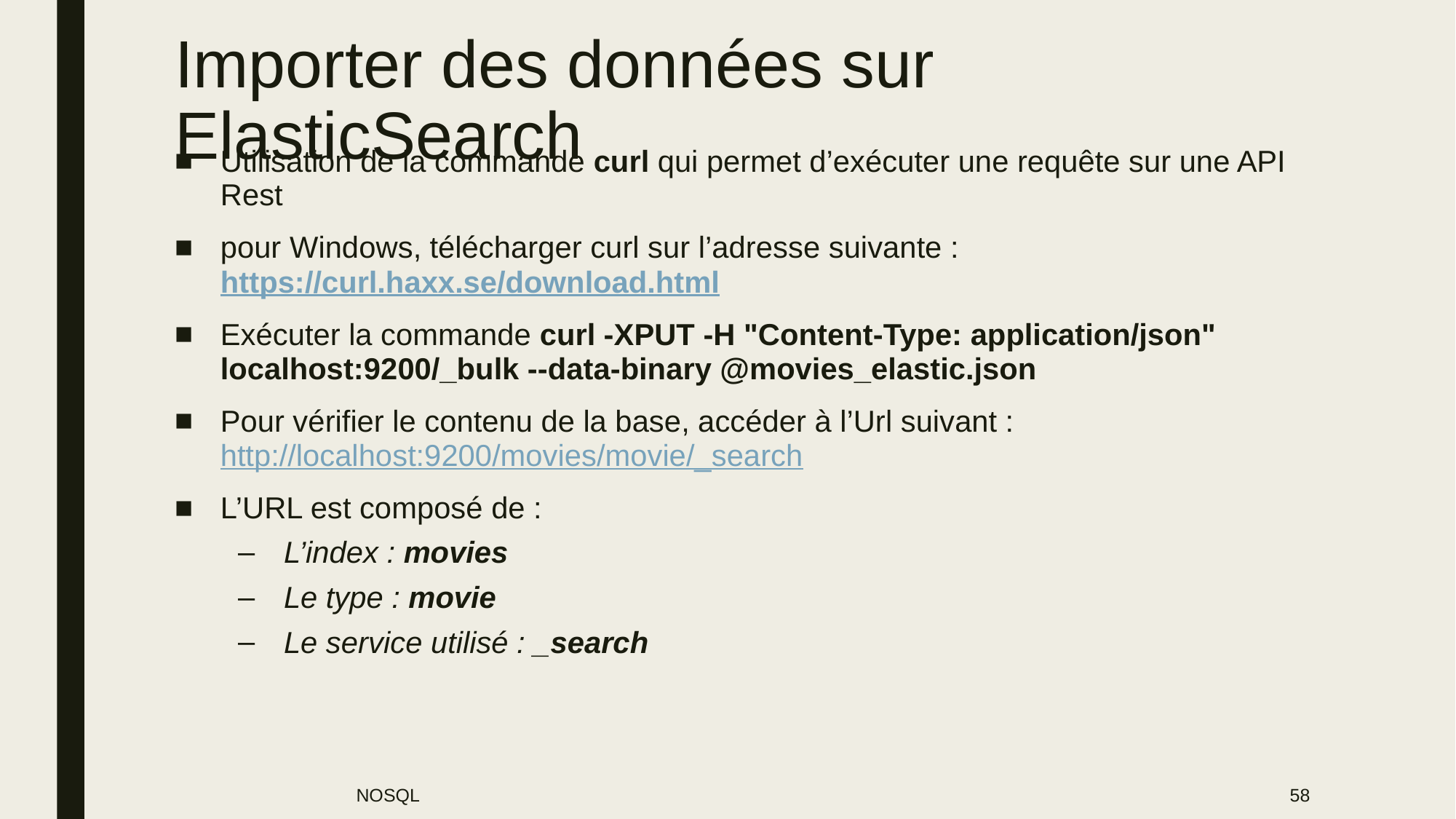

# Importer des données sur ElasticSearch
Utilisation de la commande curl qui permet d’exécuter une requête sur une API Rest
pour Windows, télécharger curl sur l’adresse suivante : https://curl.haxx.se/download.html
Exécuter la commande curl -XPUT -H "Content-Type: application/json" localhost:9200/_bulk --data-binary @movies_elastic.json
Pour vérifier le contenu de la base, accéder à l’Url suivant : http://localhost:9200/movies/movie/_search
L’URL est composé de :
L’index : movies
Le type : movie
Le service utilisé : _search

NOSQL
58